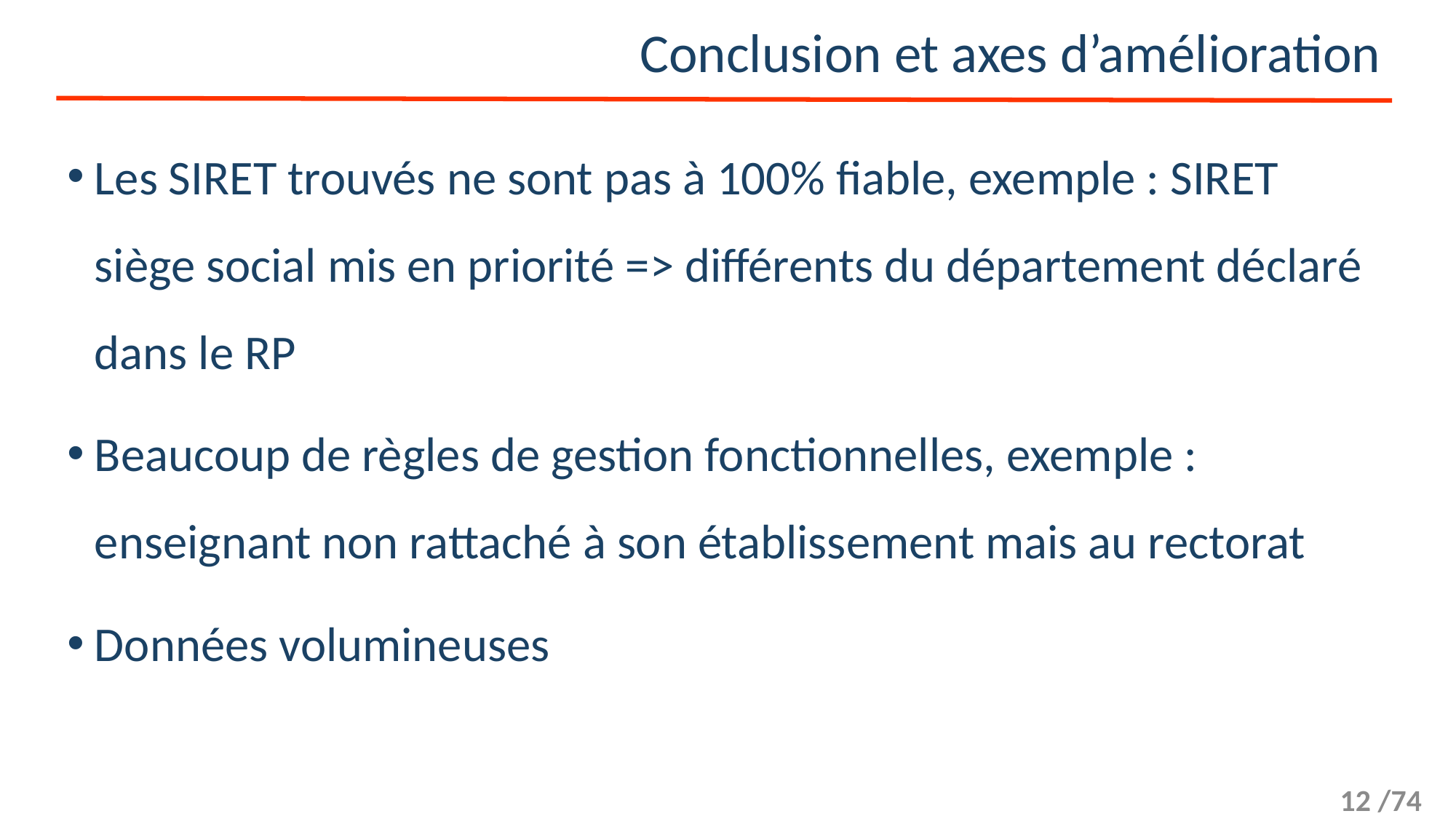

# Conclusion et axes d’amélioration
Les SIRET trouvés ne sont pas à 100% fiable, exemple : SIRET siège social mis en priorité => différents du département déclaré dans le RP
Beaucoup de règles de gestion fonctionnelles, exemple : enseignant non rattaché à son établissement mais au rectorat
Données volumineuses

12 /74